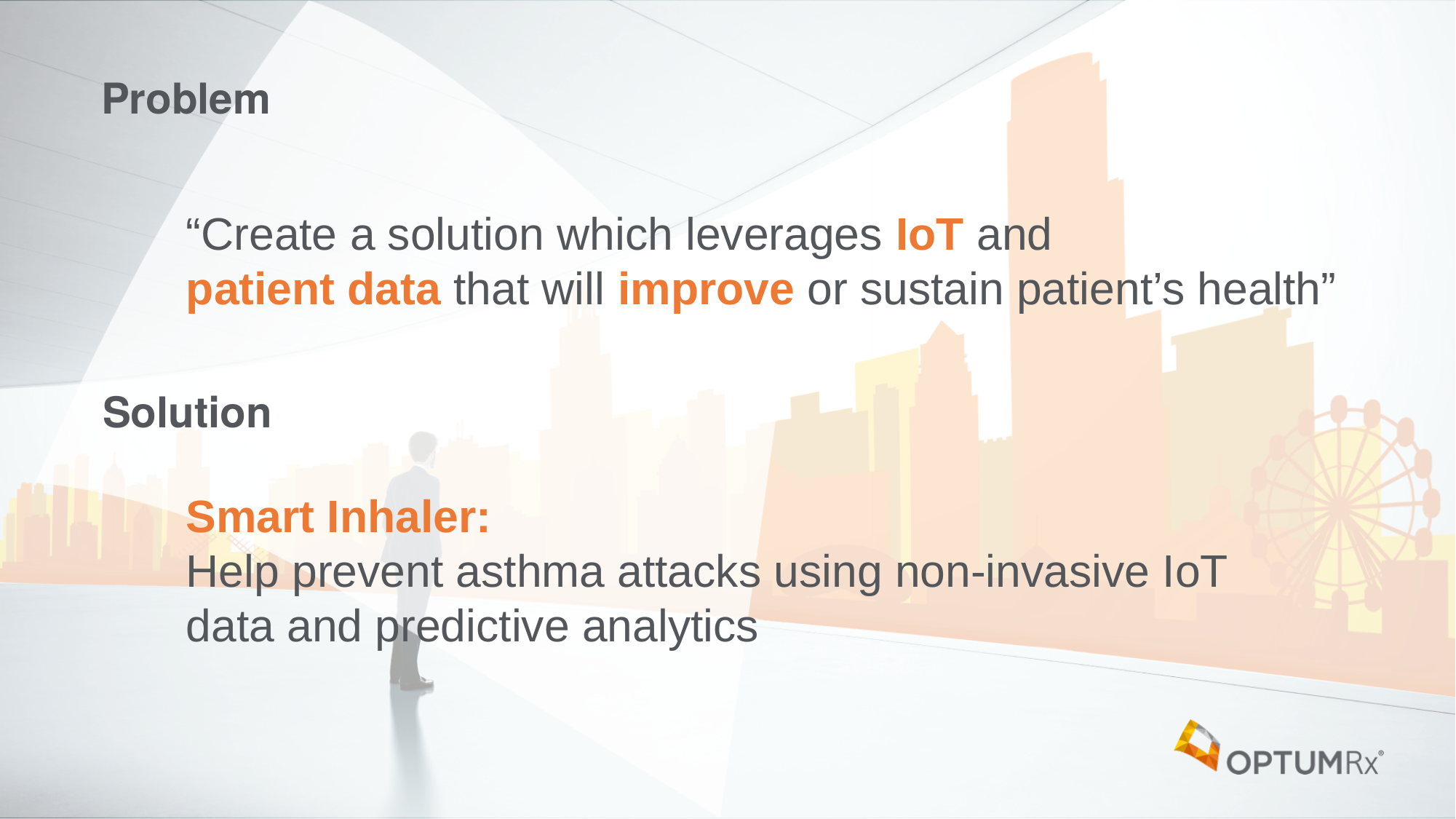

# Problem
“Create a solution which leverages IoT and
patient data that will improve or sustain patient’s health”
Solution
Smart Inhaler:
Help prevent asthma attacks using non-invasive IoT
data and predictive analytics